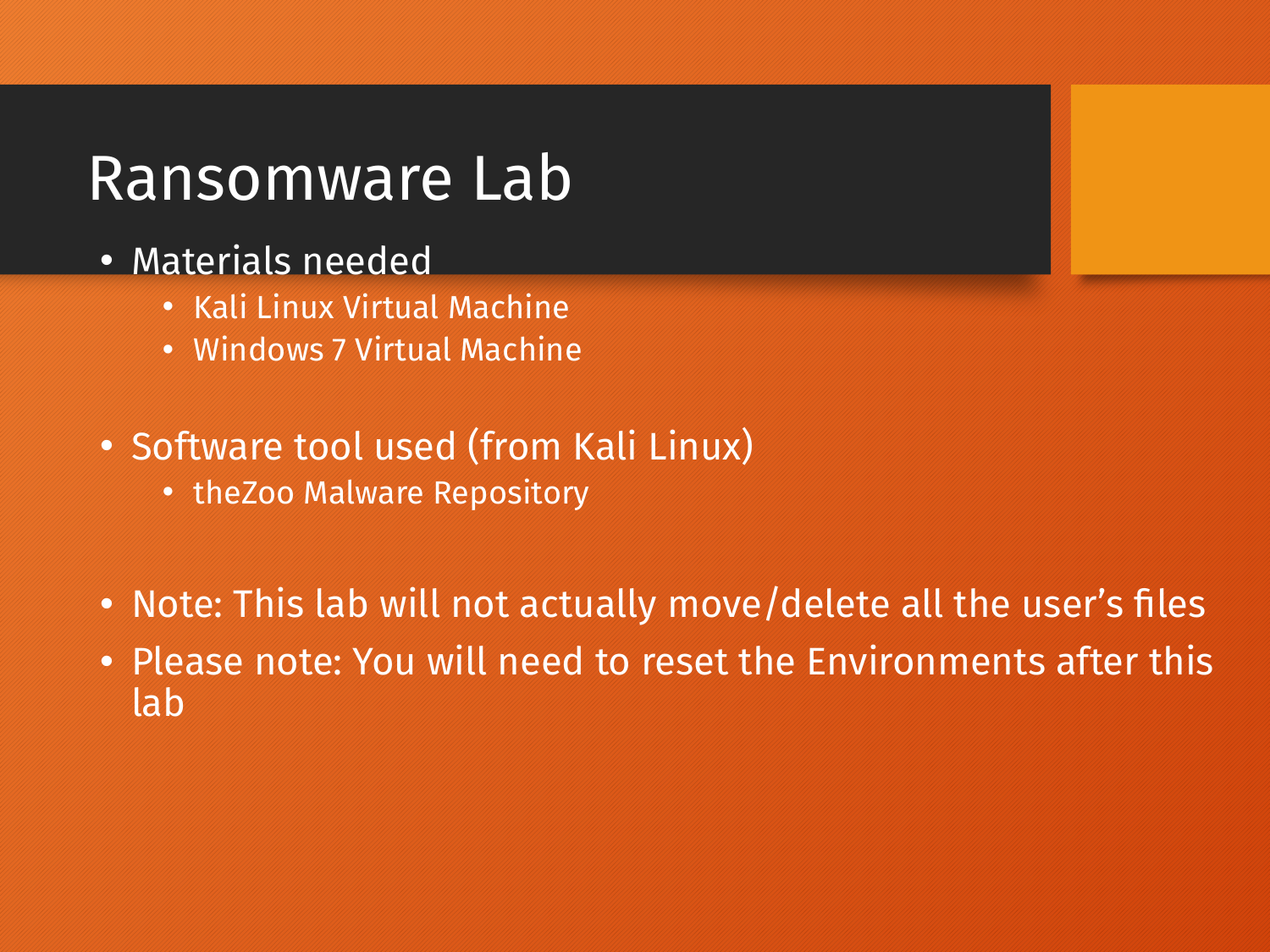

# Ransomware Lab
Materials needed
Kali Linux Virtual Machine
Windows 7 Virtual Machine

Software tool used (from Kali Linux)
theZoo Malware Repository

Note: This lab will not actually move/delete all the user’s files
Please note: You will need to reset the Environments after this lab